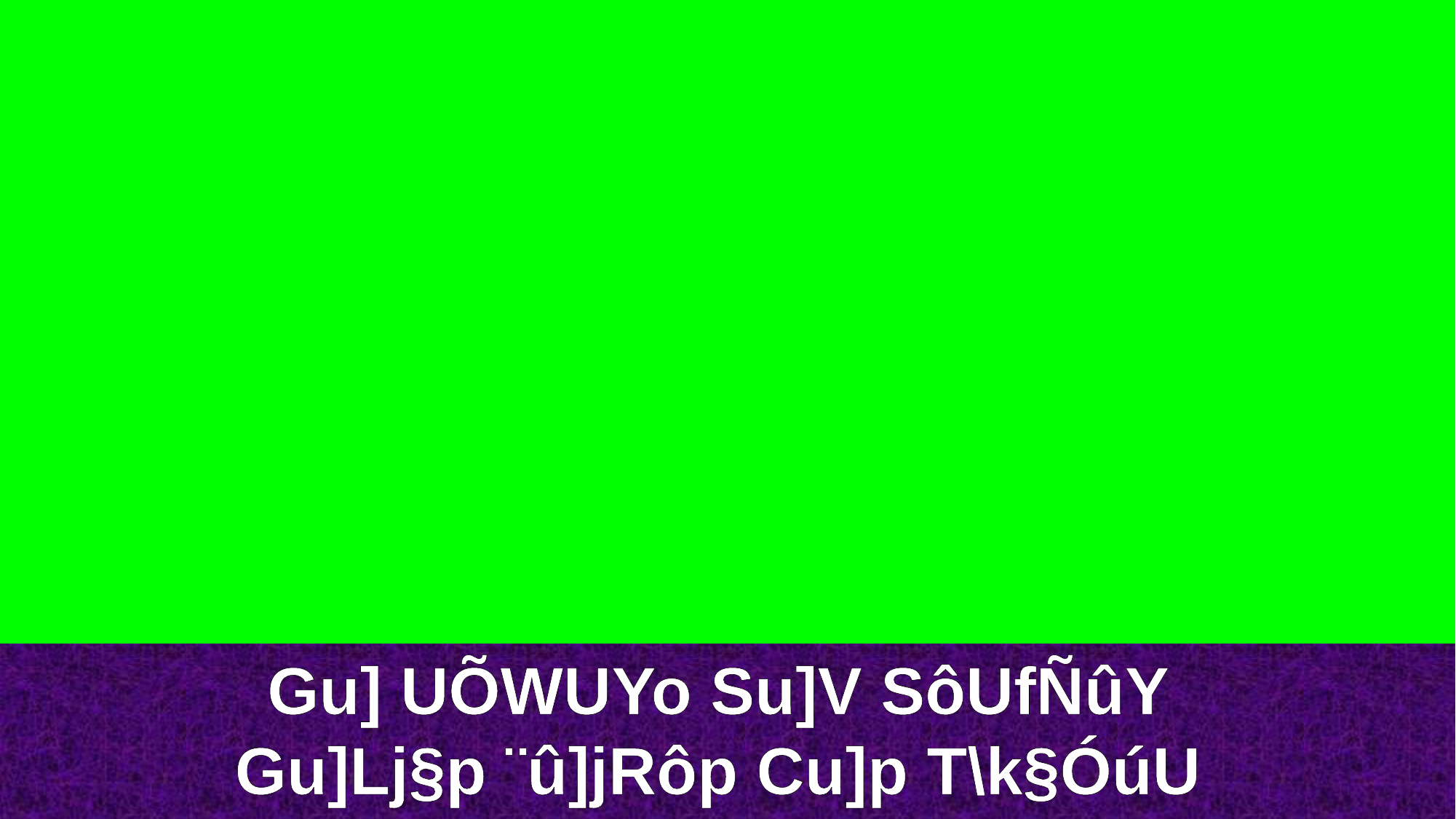

Gu] UÕWUYo Su]V SôUfÑûY
Gu]Lj§p ¨û]jRôp Cu]p T\k§ÓúU